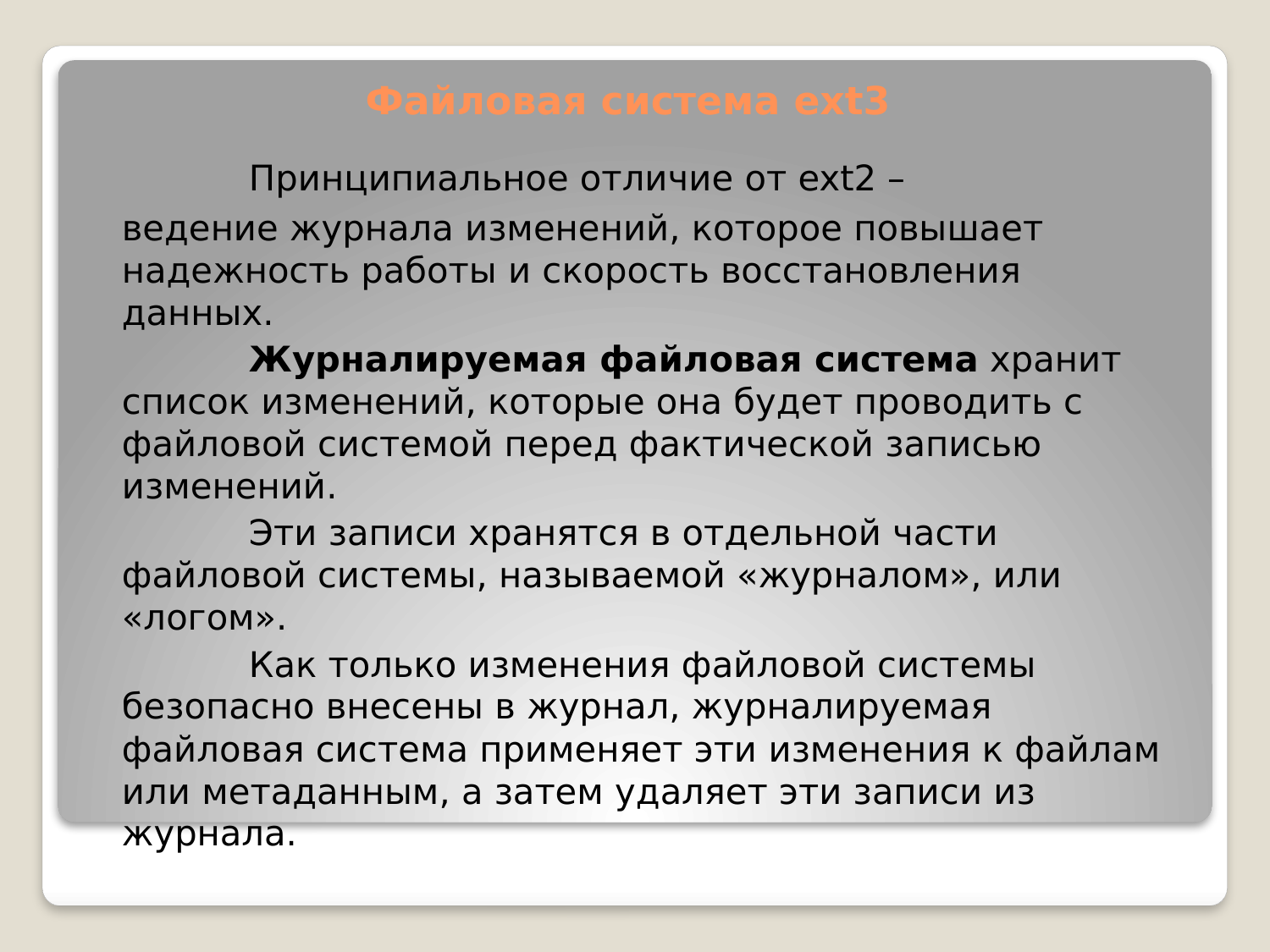

# Файловая система ext3
		Принципиальное отличие от ext2 –
	ведение журнала изменений, которое повышает надежность работы и скорость восстановления данных.
		Журналируемая файловая система хранит список изменений, которые она будет проводить с файловой системой перед фактической записью изменений.
		Эти записи хранятся в отдельной части файловой системы, называемой «журналом», или «логом».
		Как только изменения файловой системы безопасно внесены в журнал, журналируемая файловая система применяет эти изменения к файлам или метаданным, а затем удаляет эти записи из журнала.